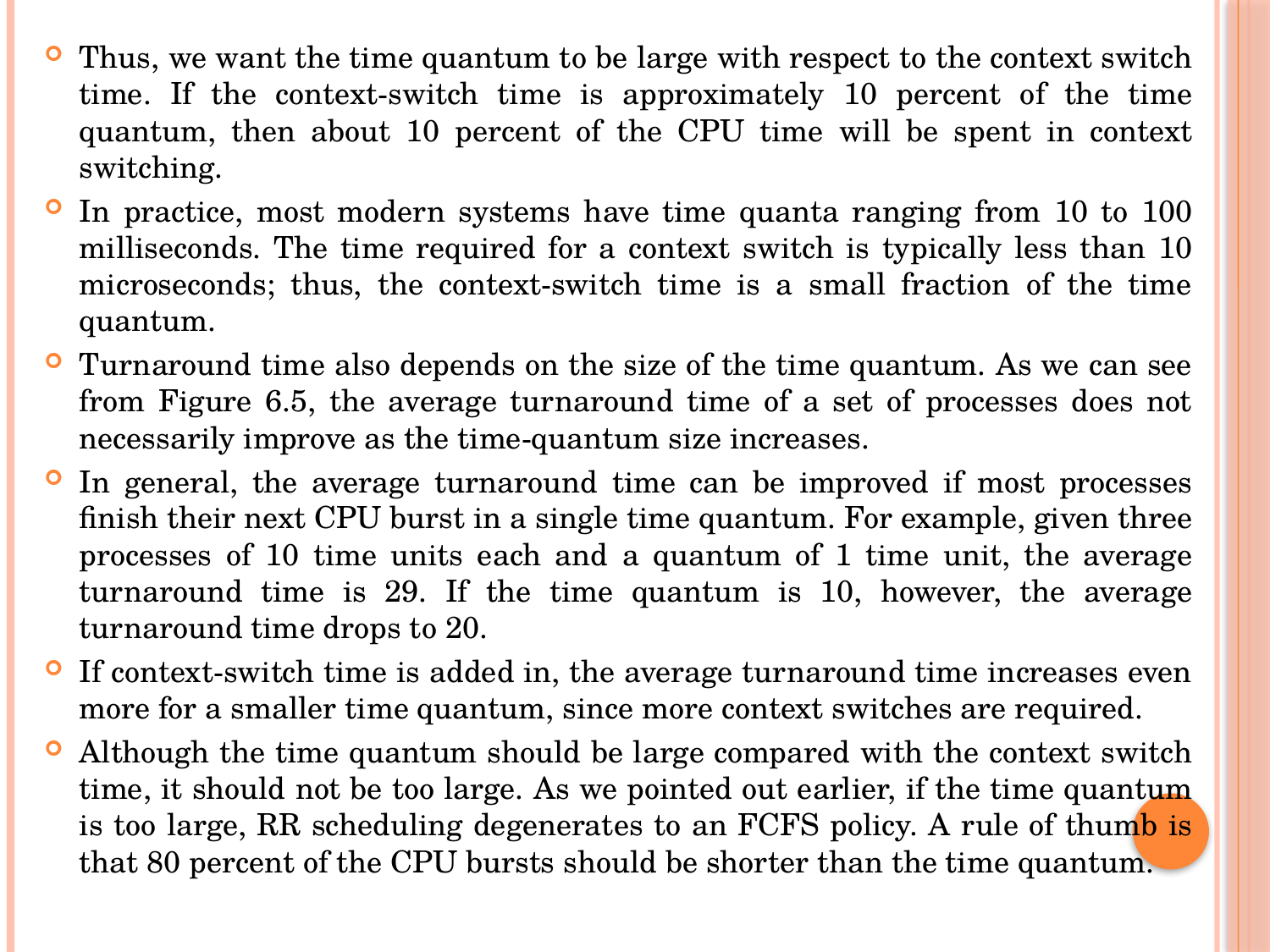

Thus, we want the time quantum to be large with respect to the context switch time. If the context-switch time is approximately 10 percent of the time quantum, then about 10 percent of the CPU time will be spent in context switching.
In practice, most modern systems have time quanta ranging from 10 to 100 milliseconds. The time required for a context switch is typically less than 10 microseconds; thus, the context-switch time is a small fraction of the time quantum.
Turnaround time also depends on the size of the time quantum. As we can see from Figure 6.5, the average turnaround time of a set of processes does not necessarily improve as the time-quantum size increases.
In general, the average turnaround time can be improved if most processes finish their next CPU burst in a single time quantum. For example, given three processes of 10 time units each and a quantum of 1 time unit, the average turnaround time is 29. If the time quantum is 10, however, the average turnaround time drops to 20.
If context-switch time is added in, the average turnaround time increases even more for a smaller time quantum, since more context switches are required.
Although the time quantum should be large compared with the context switch time, it should not be too large. As we pointed out earlier, if the time quantum is too large, RR scheduling degenerates to an FCFS policy. A rule of thumb is that 80 percent of the CPU bursts should be shorter than the time quantum.